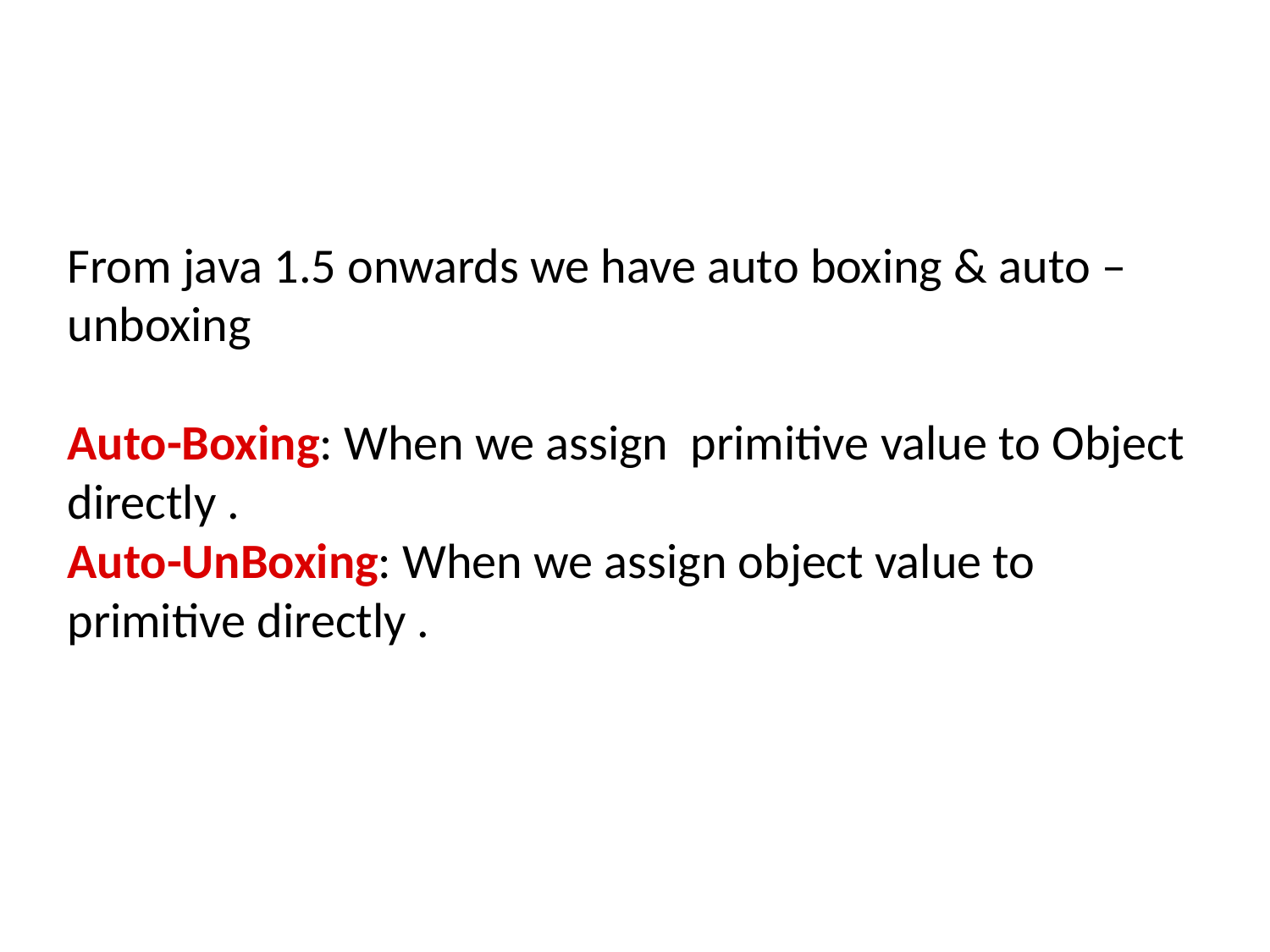

From java 1.5 onwards we have auto boxing & auto –unboxing

Auto-Boxing: When we assign  primitive value to Object directly .
Auto-UnBoxing: When we assign object value to primitive directly .